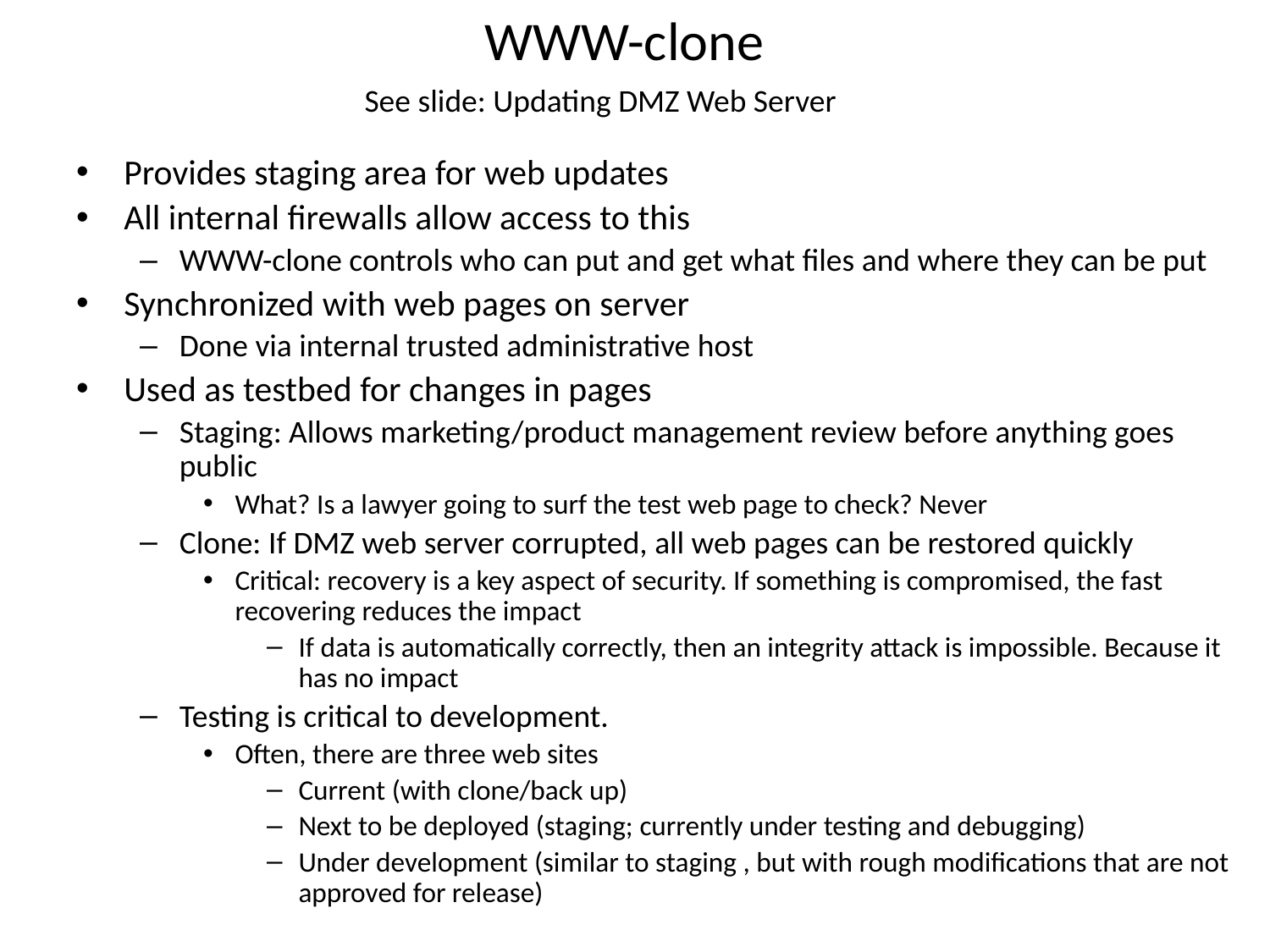

# WWW-clone
See slide: Updating DMZ Web Server
Provides staging area for web updates
All internal firewalls allow access to this
WWW-clone controls who can put and get what files and where they can be put
Synchronized with web pages on server
Done via internal trusted administrative host
Used as testbed for changes in pages
Staging: Allows marketing/product management review before anything goes public
What? Is a lawyer going to surf the test web page to check? Never
Clone: If DMZ web server corrupted, all web pages can be restored quickly
Critical: recovery is a key aspect of security. If something is compromised, the fast recovering reduces the impact
If data is automatically correctly, then an integrity attack is impossible. Because it has no impact
Testing is critical to development.
Often, there are three web sites
Current (with clone/back up)
Next to be deployed (staging; currently under testing and debugging)
Under development (similar to staging , but with rough modifications that are not approved for release)